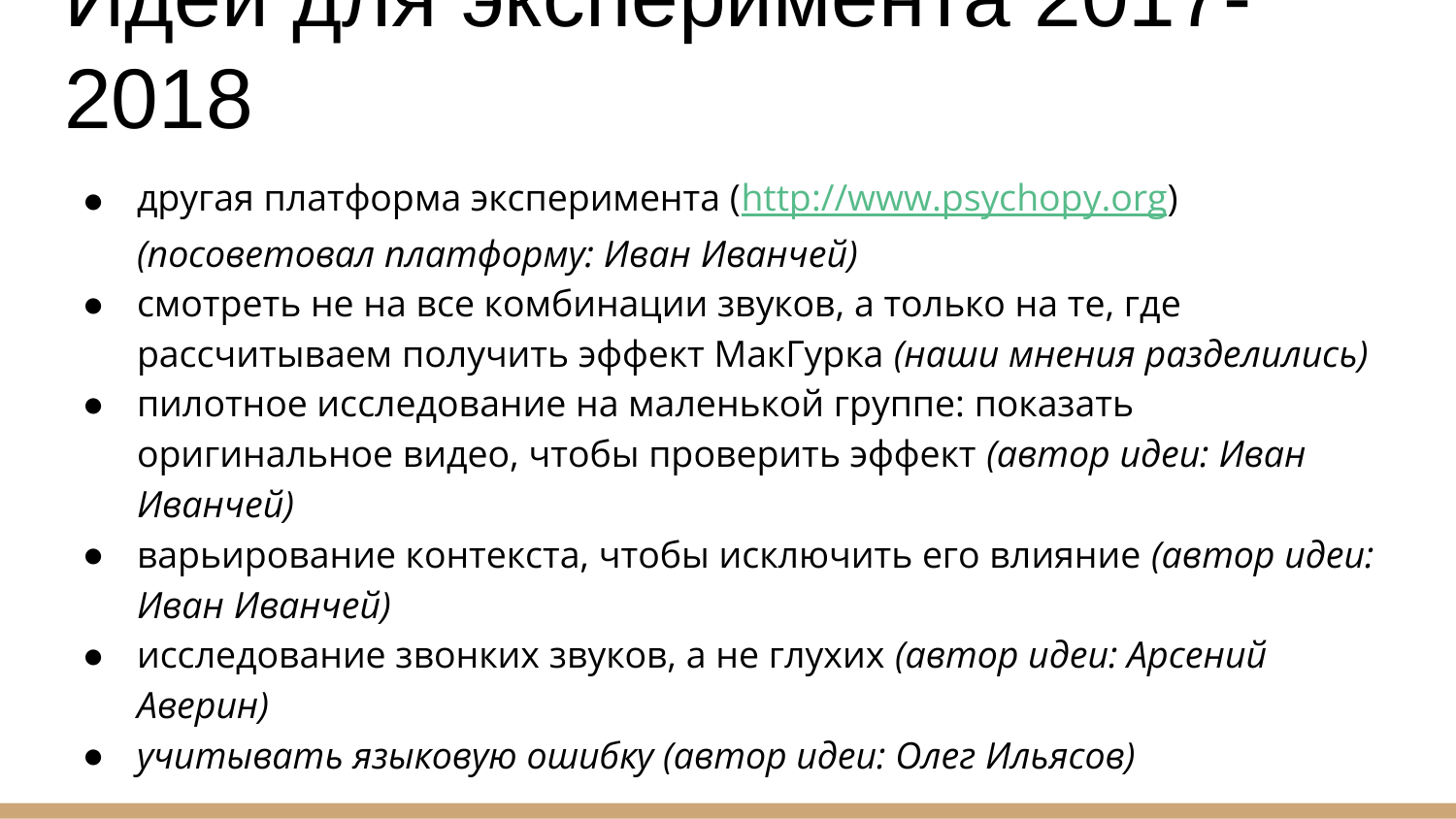

# Идеи для эксперимента 2017-2018
другая платформа эксперимента (http://www.psychopy.org) (посоветовал платформу: Иван Иванчей)
смотреть не на все комбинации звуков, а только на те, где рассчитываем получить эффект МакГурка (наши мнения разделились)
пилотное исследование на маленькой группе: показать оригинальное видео, чтобы проверить эффект (автор идеи: Иван Иванчей)
варьирование контекста, чтобы исключить его влияние (автор идеи: Иван Иванчей)
исследование звонких звуков, а не глухих (автор идеи: Арсений Аверин)
учитывать языковую ошибку (автор идеи: Олег Ильясов)